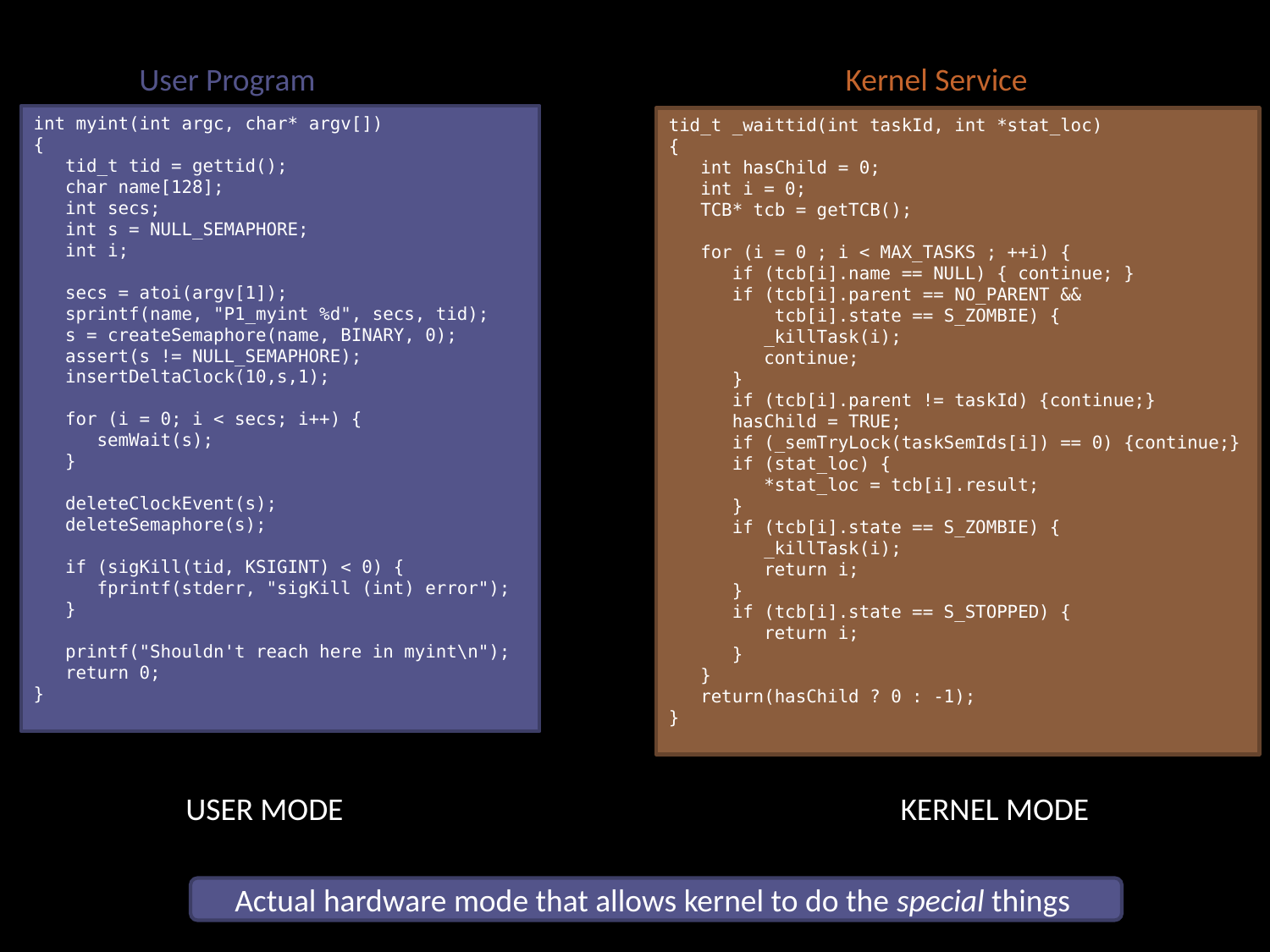

User Program
Kernel Service
int myint(int argc, char* argv[])
{
   tid_t tid = gettid();
   char name[128];
   int secs;
   int s = NULL_SEMAPHORE;
   int i;

   secs = atoi(argv[1]);
   sprintf(name, "P1_myint %d", secs, tid);
   s = createSemaphore(name, BINARY, 0);
   assert(s != NULL_SEMAPHORE);
   insertDeltaClock(10,s,1);

   for (i = 0; i < secs; i++) {
      semWait(s);
   }

   deleteClockEvent(s);
   deleteSemaphore(s);

   if (sigKill(tid, KSIGINT) < 0) {
      fprintf(stderr, "sigKill (int) error");
   }

   printf("Shouldn't reach here in myint\n");
   return 0;
}

tid_t _waittid(int taskId, int *stat_loc)
{
   int hasChild = 0;
   int i = 0;
   TCB* tcb = getTCB();

   for (i = 0 ; i < MAX_TASKS ; ++i) {
      if (tcb[i].name == NULL) { continue; }
      if (tcb[i].parent == NO_PARENT &&
          tcb[i].state == S_ZOMBIE) {
         _killTask(i);
         continue;
      }
      if (tcb[i].parent != taskId) {continue;}
      hasChild = TRUE;
      if (_semTryLock(taskSemIds[i]) == 0) {continue;}
      if (stat_loc) {
         *stat_loc = tcb[i].result;
      }
      if (tcb[i].state == S_ZOMBIE) {
         _killTask(i);
         return i;
      }
      if (tcb[i].state == S_STOPPED) {
         return i;
      }
   }
   return(hasChild ? 0 : -1);
}

USER MODE
KERNEL MODE
Actual hardware mode that allows kernel to do the special things